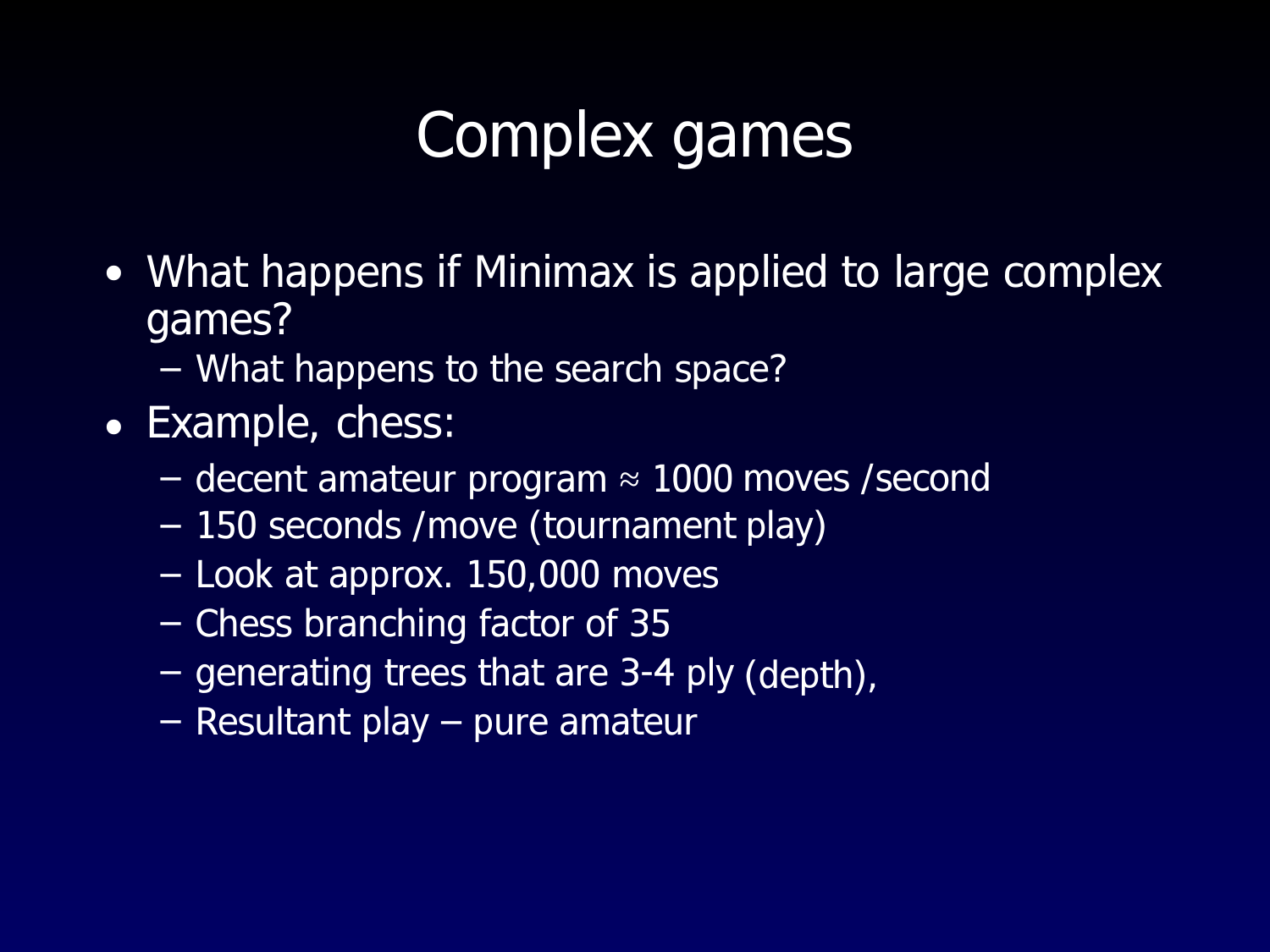

Complex
games
•
What happens if Minimax is applied to
games?
– What happens to the search space?
Example, chess:
large
complex
•
–
–
–
–
–
–
decent amateur program ≈ 1000
150 seconds /move (tournament
Look at approx. 150,000 moves
Chess branching factor of 35
generating trees that are 3-4 ply
Resultant play – pure amateur
moves /second
play)
(depth),